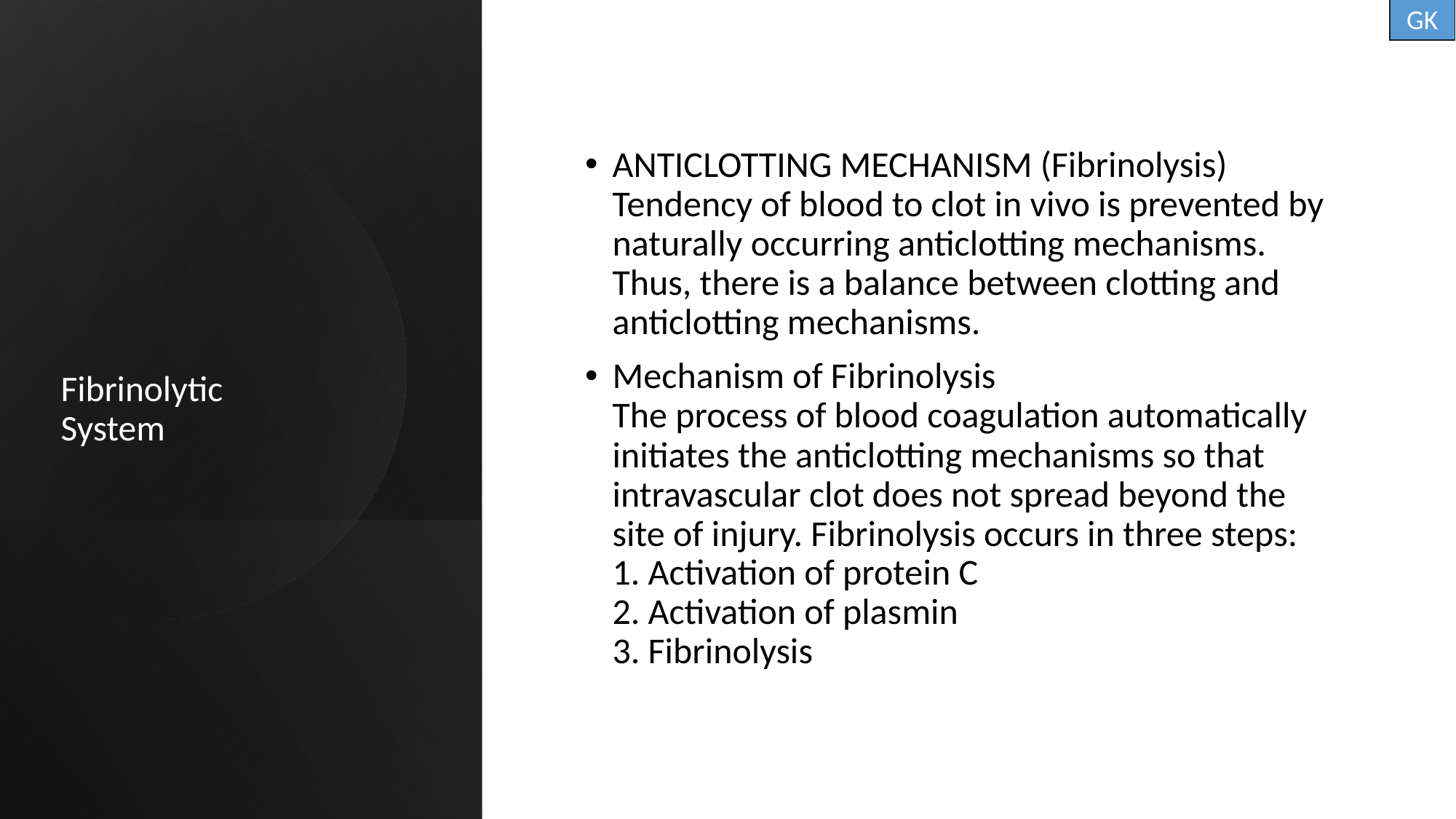

GK
ANTICLOTTING MECHANISM (Fibrinolysis)
Tendency of blood to clot in vivo is prevented by naturally occurring anticlotting mechanisms. Thus, there is a balance between clotting and anticlotting mechanisms.
Mechanism of Fibrinolysis
The process of blood coagulation automatically initiates the anticlotting mechanisms so that intravascular clot does not spread beyond the site of injury. Fibrinolysis occurs in three steps:
1. Activation of protein C
2. Activation of plasmin
3. Fibrinolysis

# Fibrinolytic System